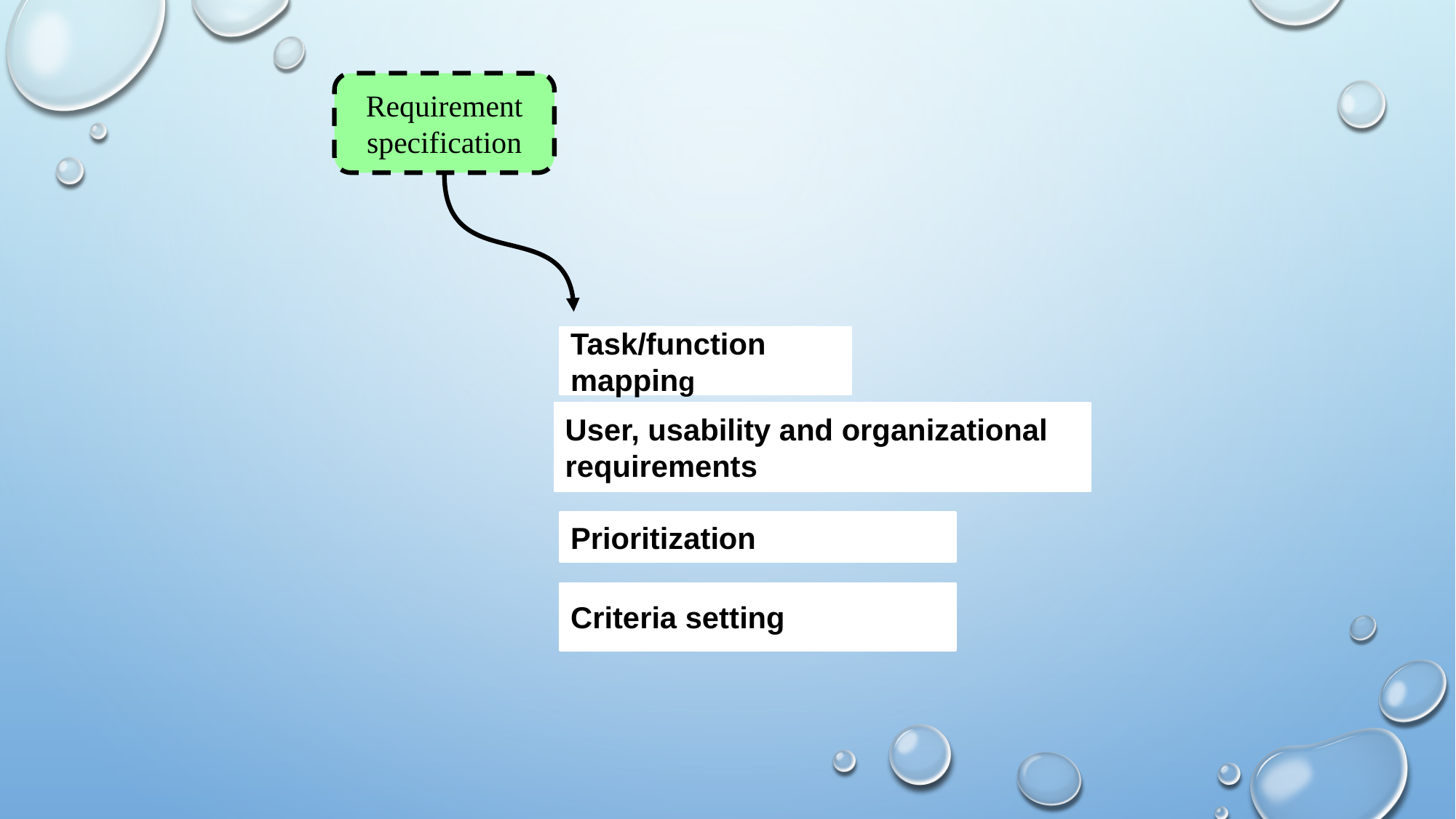

Requirement specification
Task/function mapping
User, usability and organizational requirements
Prioritization
Criteria setting